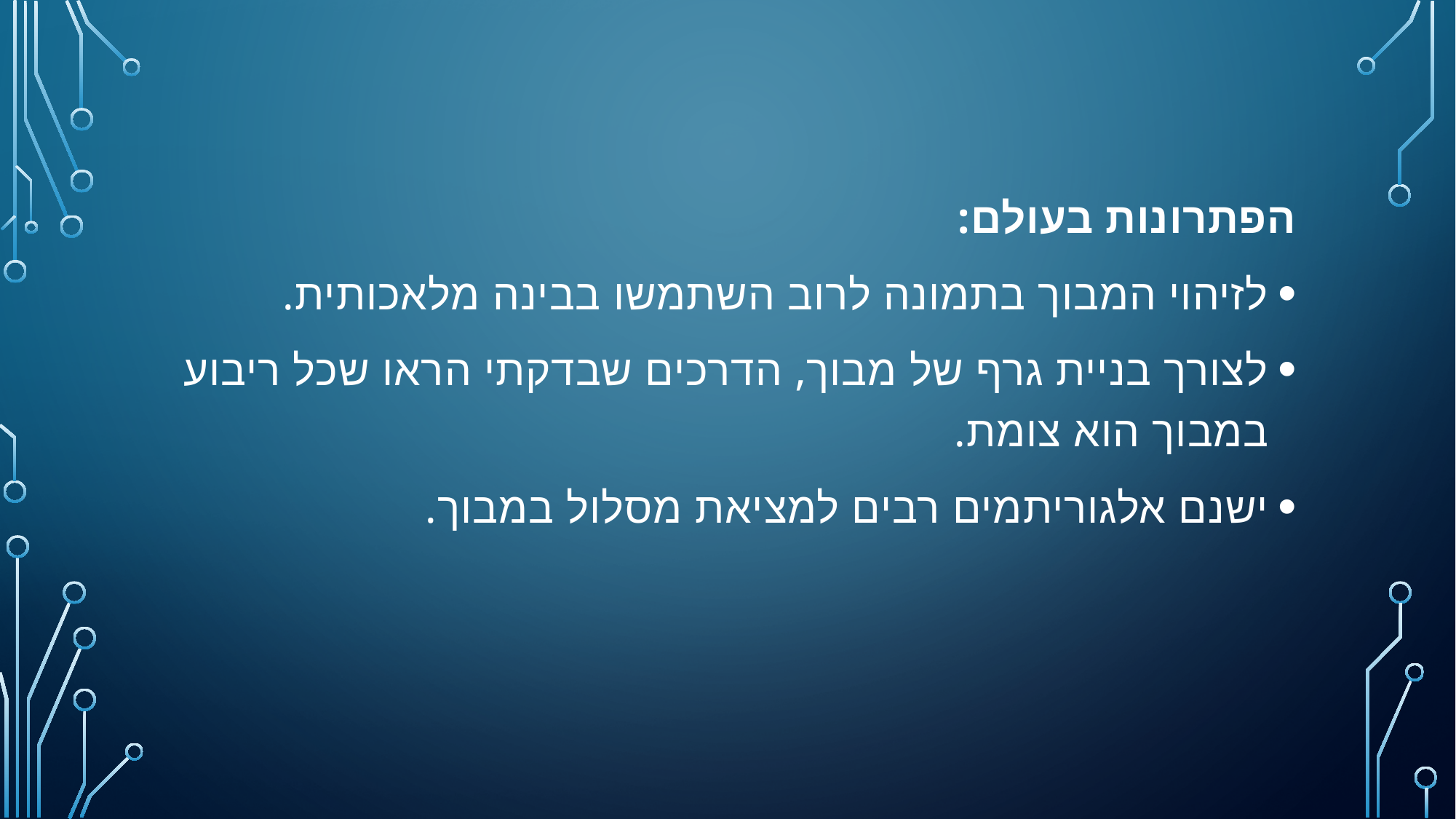

הפתרונות בעולם:
לזיהוי המבוך בתמונה לרוב השתמשו בבינה מלאכותית.
לצורך בניית גרף של מבוך, הדרכים שבדקתי הראו שכל ריבוע במבוך הוא צומת.
ישנם אלגוריתמים רבים למציאת מסלול במבוך.